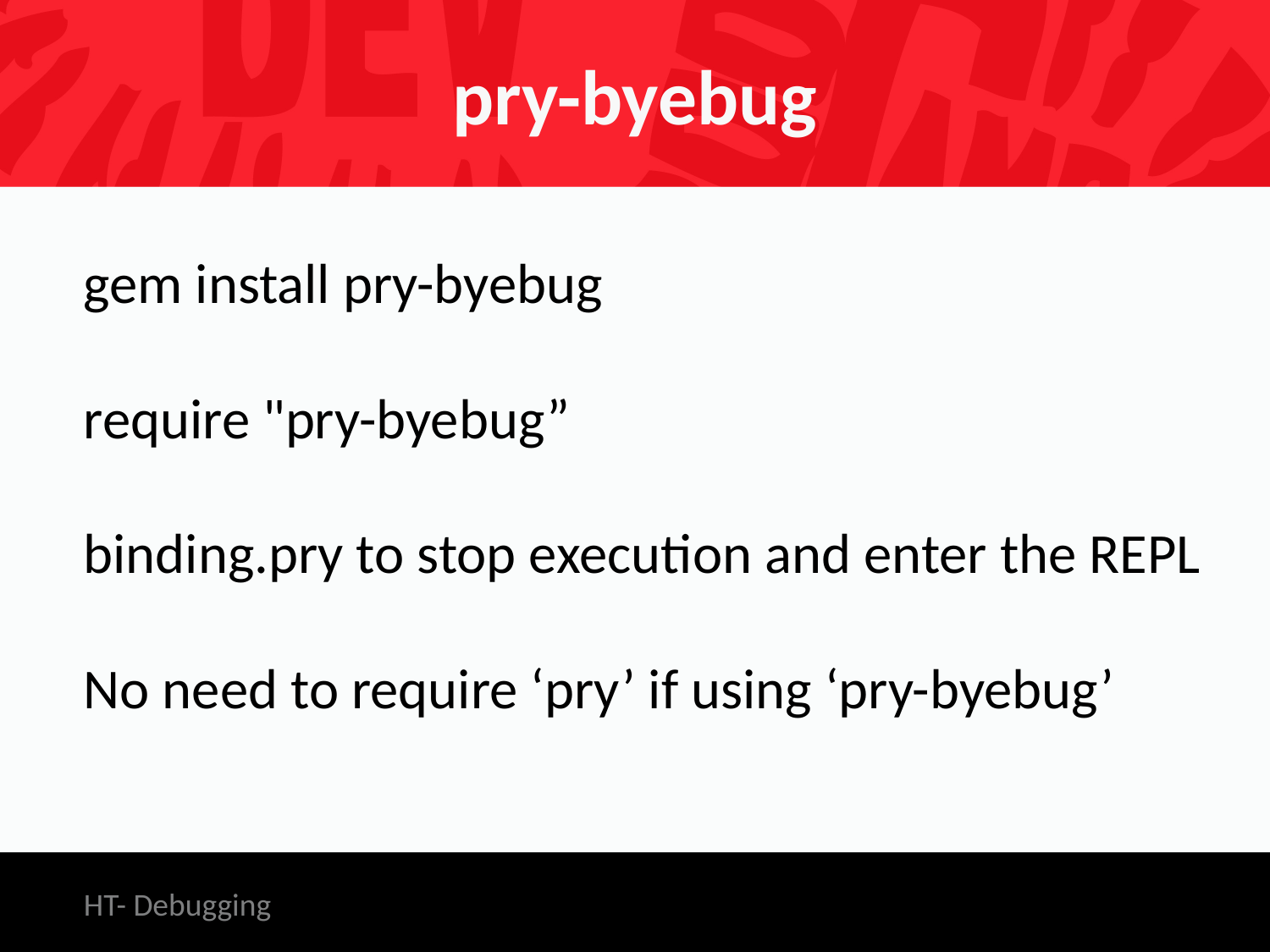

# pry-byebug
gem install pry-byebug

require "pry-byebug”

binding.pry to stop execution and enter the REPL

No need to require ‘pry’ if using ‘pry-byebug’
HT- Debugging